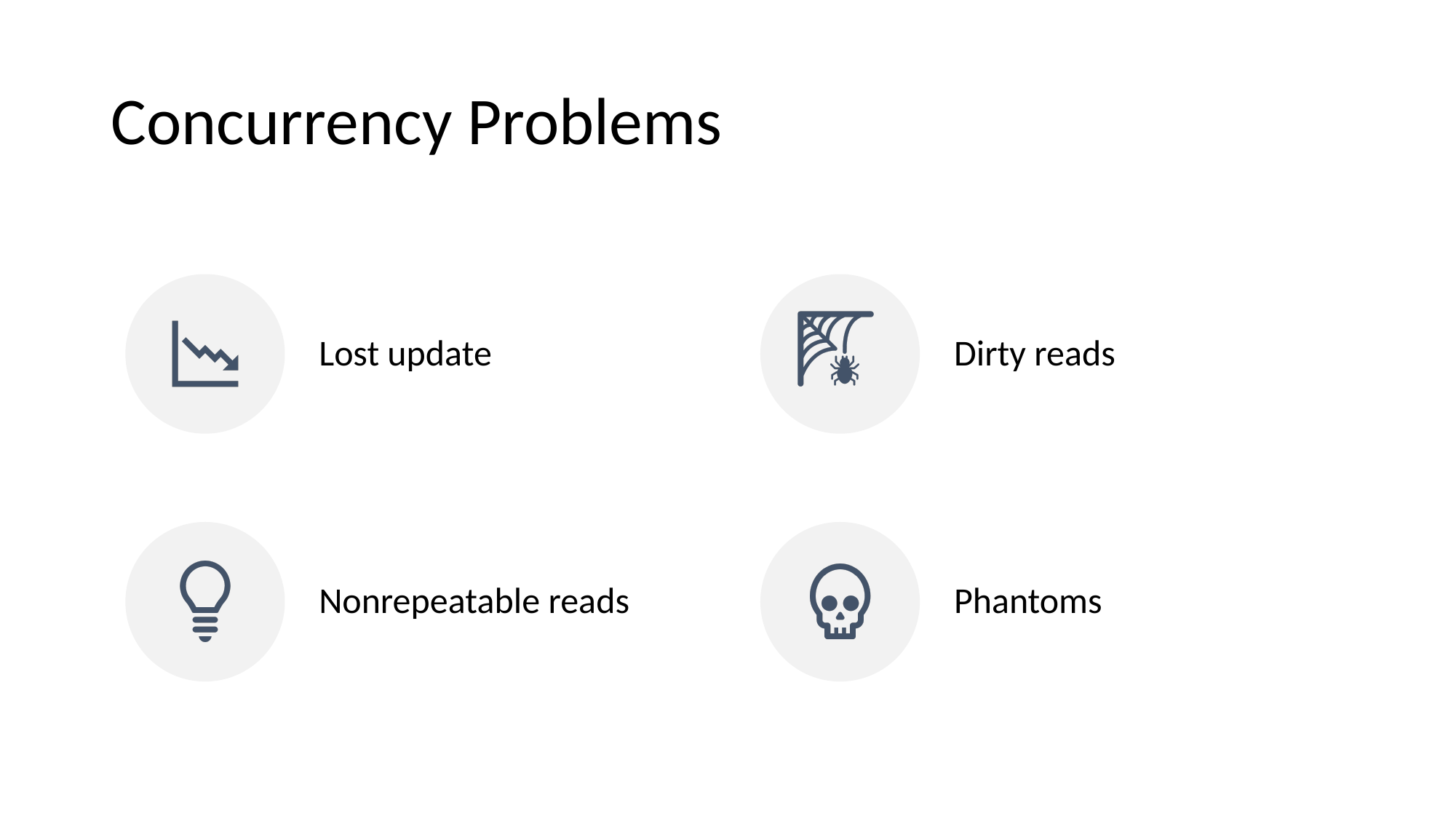

# Concurrency Problems
Lost update
Dirty reads
Nonrepeatable reads
Phantoms